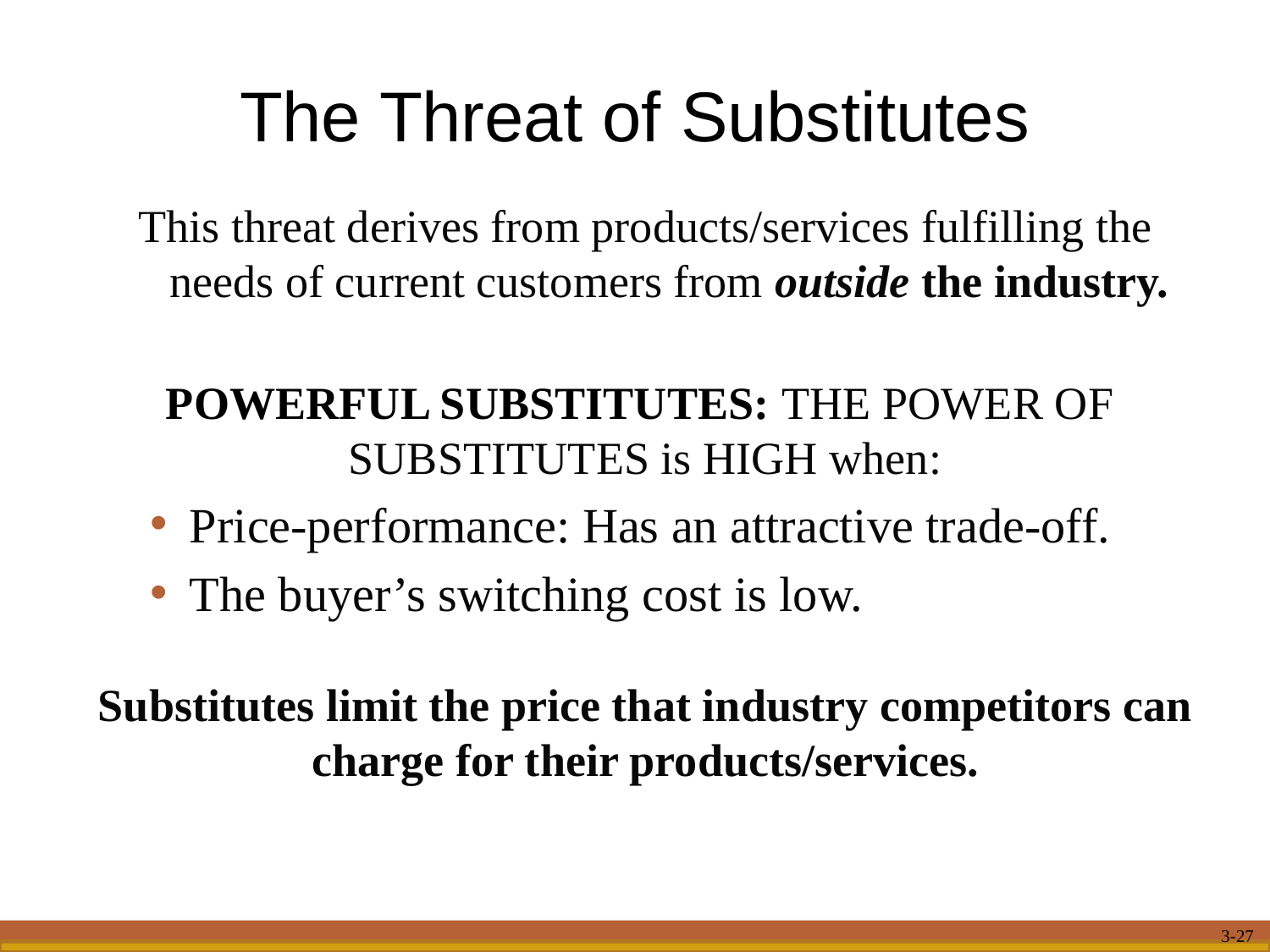

# The Threat of Substitutes
This threat derives from products/services fulfilling the needs of current customers from outside the industry.

POWERFUL SUBSTITUTES: THE POWER OF  SUBSTITUTES is HIGH when:
Price-performance: Has an attractive trade-off.
The buyer’s switching cost is low.

Substitutes limit the price that industry competitors can charge for their products/services.